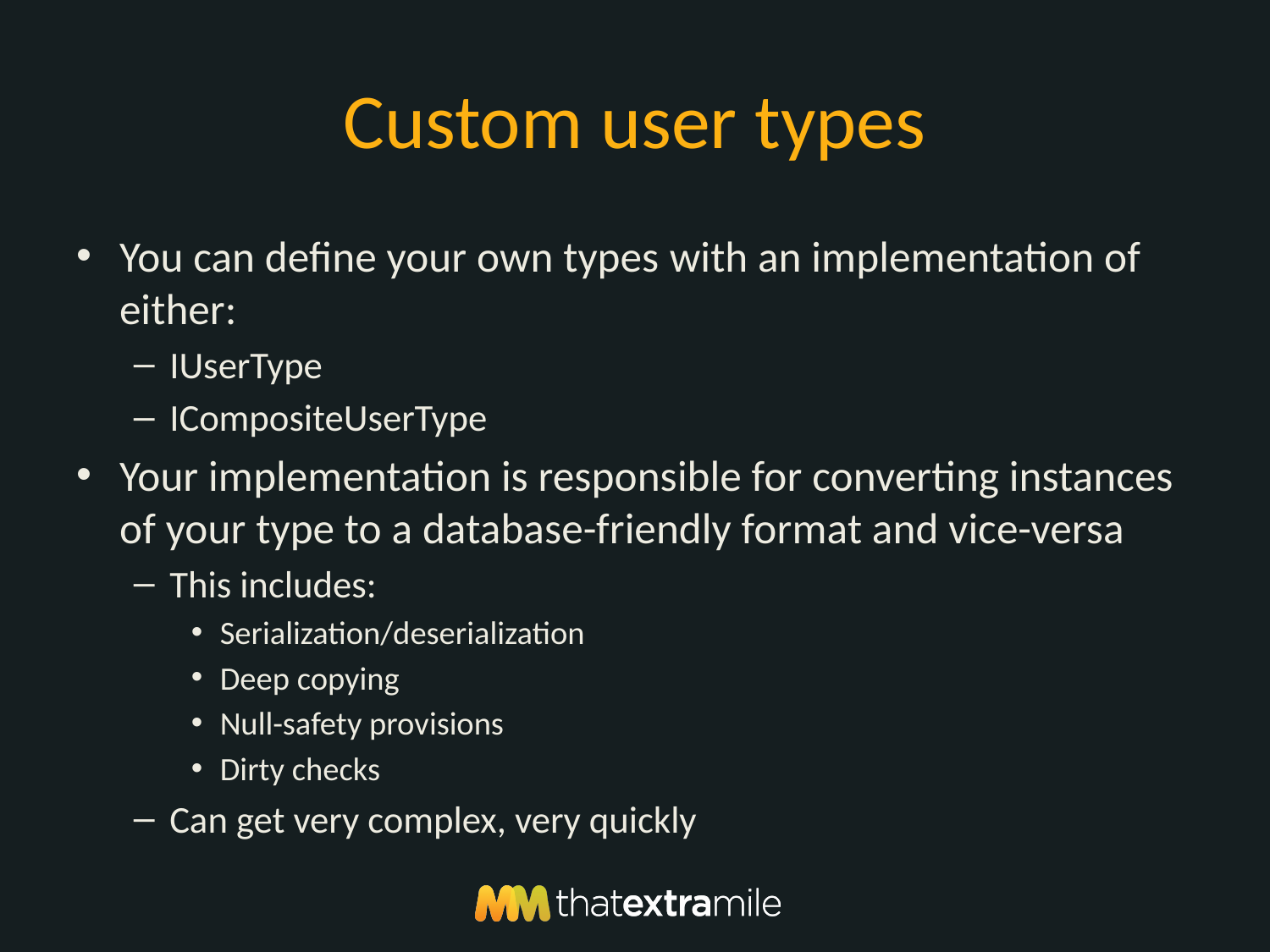

# Custom user types
You can define your own types with an implementation of either:
IUserType
ICompositeUserType
Your implementation is responsible for converting instances of your type to a database-friendly format and vice-versa
This includes:
Serialization/deserialization
Deep copying
Null-safety provisions
Dirty checks
Can get very complex, very quickly